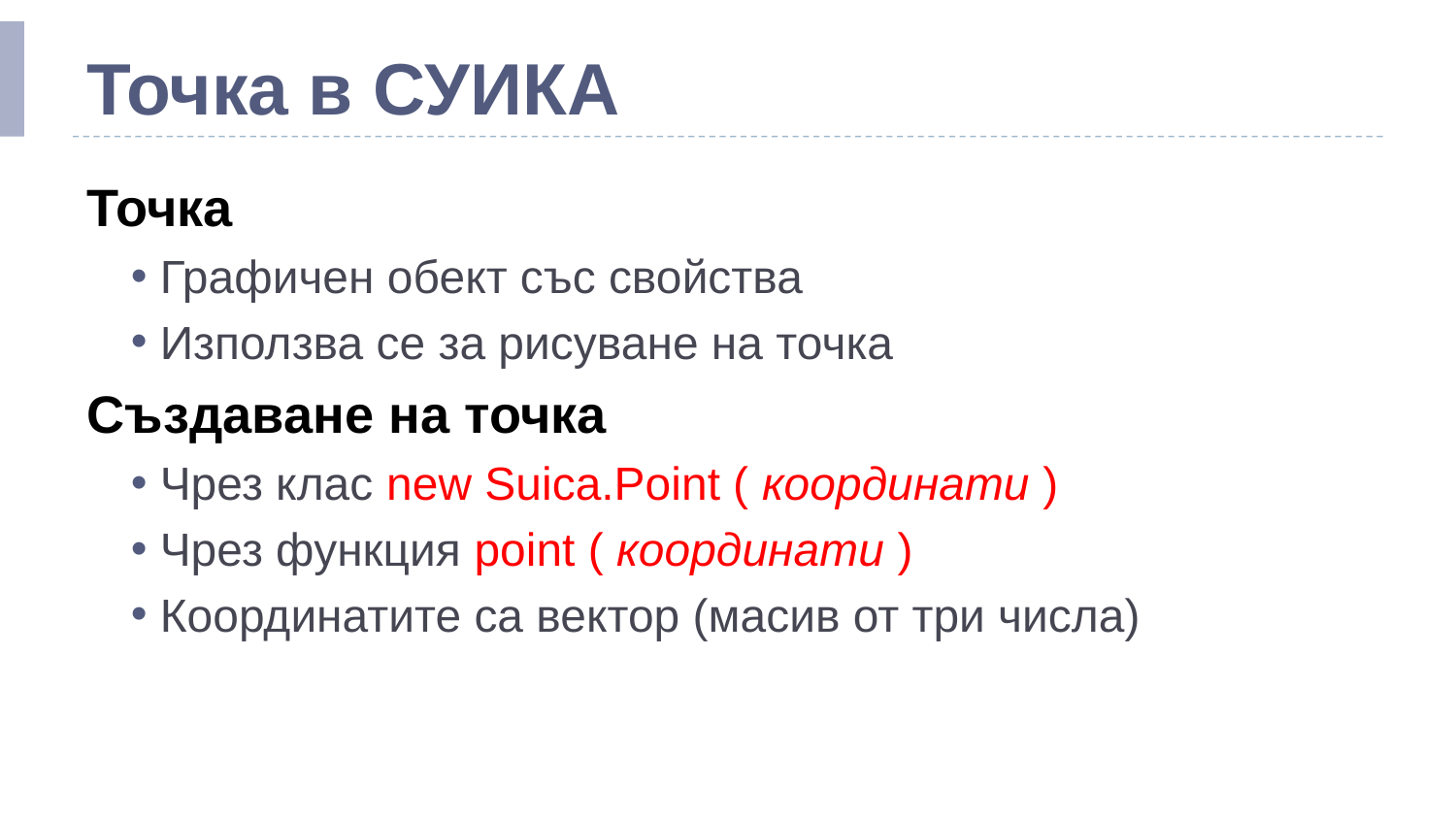

# Точка в СУИКА
Точка
Графичен обект със свойства
Използва се за рисуване на точка
Създаване на точка
Чрез клас new Suica.Point ( координати )
Чрез функция point ( координати )
Координатите са вектор (масив от три числа)